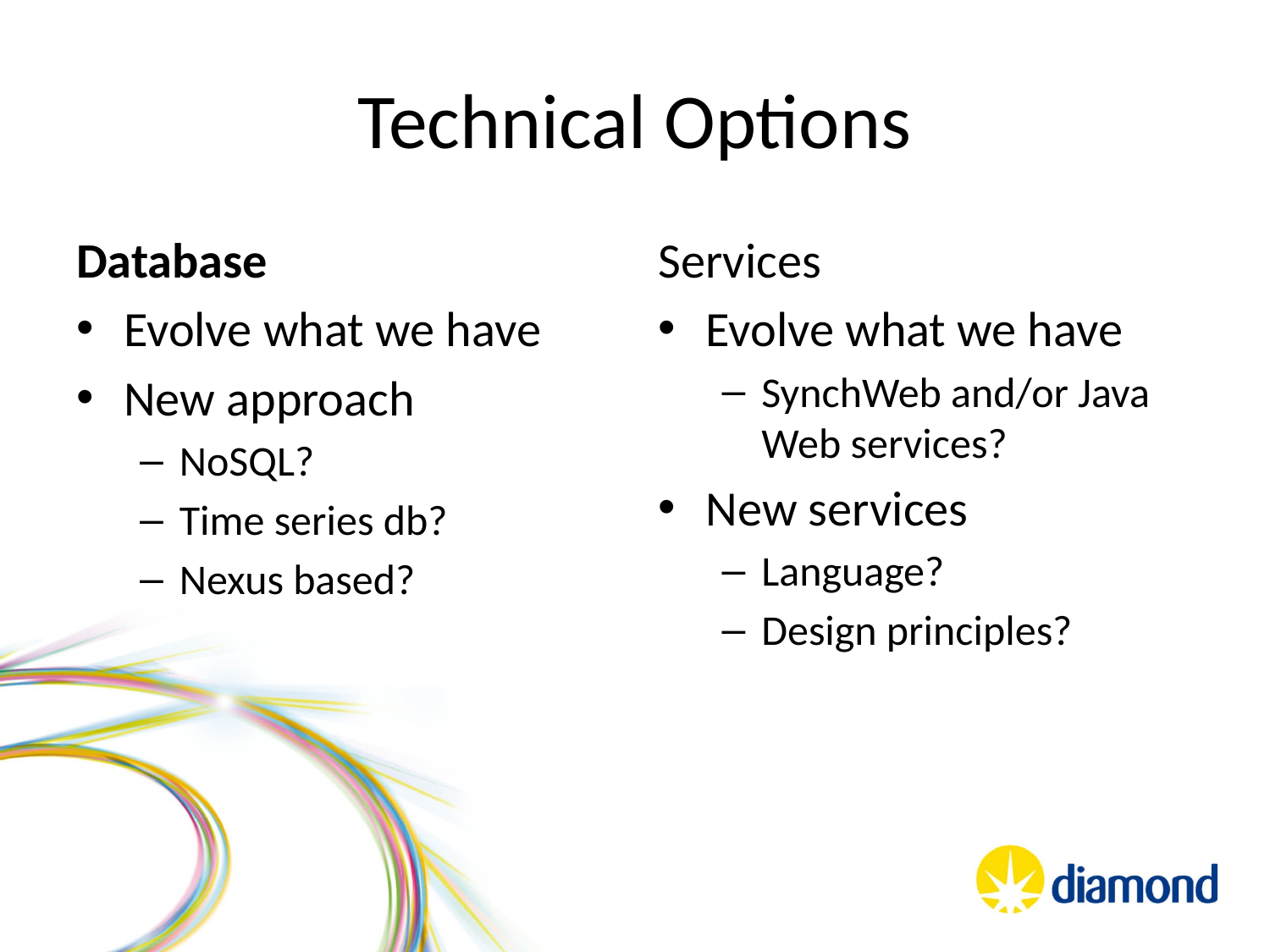

# Technical Options
Database
Evolve what we have
New approach
NoSQL?
Time series db?
Nexus based?
Services
Evolve what we have
SynchWeb and/or Java Web services?
New services
Language?
Design principles?